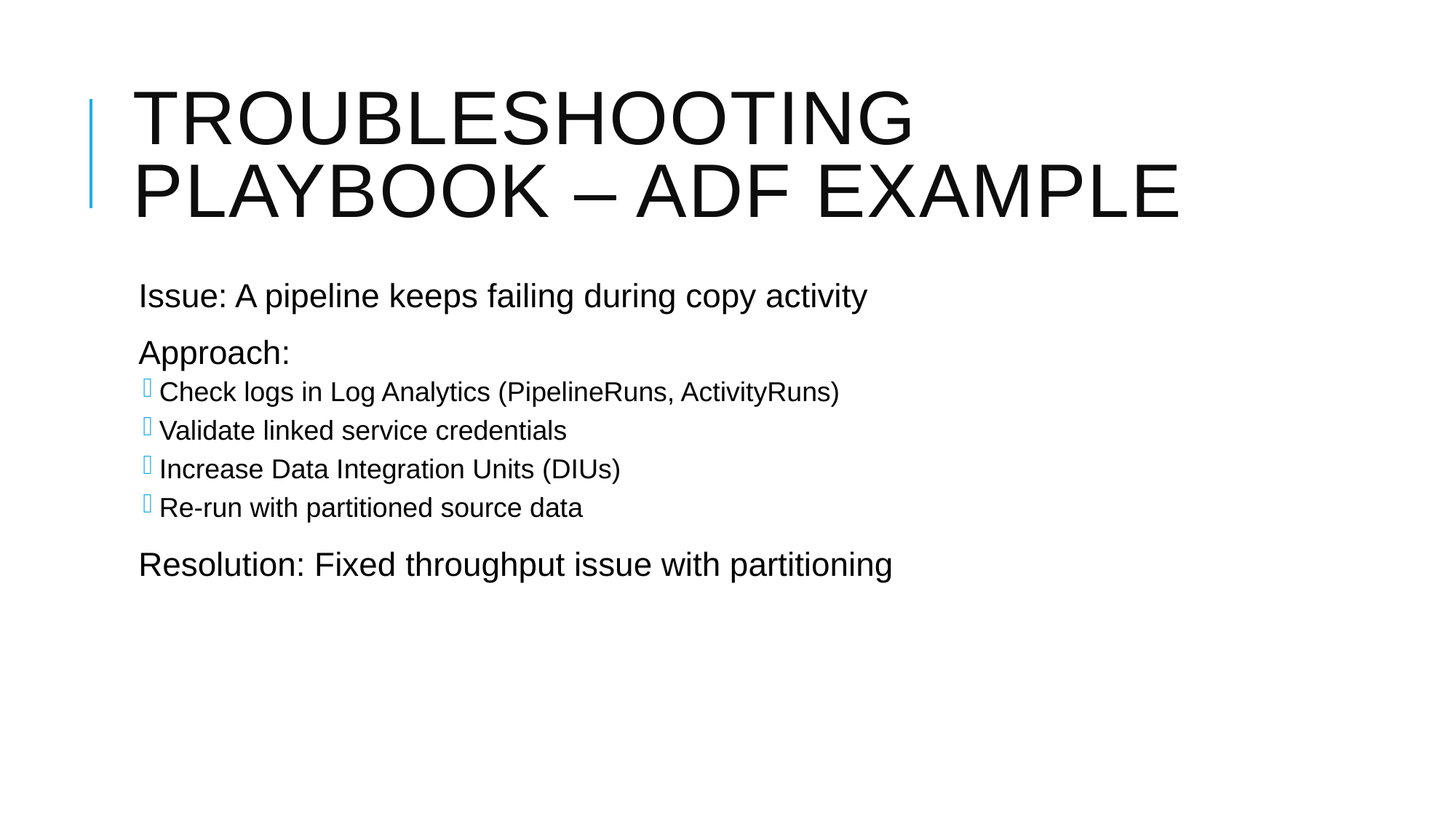

# Troubleshooting Playbook – ADF Example
Issue: A pipeline keeps failing during copy activity
Approach:
Check logs in Log Analytics (PipelineRuns, ActivityRuns)
Validate linked service credentials
Increase Data Integration Units (DIUs)
Re-run with partitioned source data
Resolution: Fixed throughput issue with partitioning